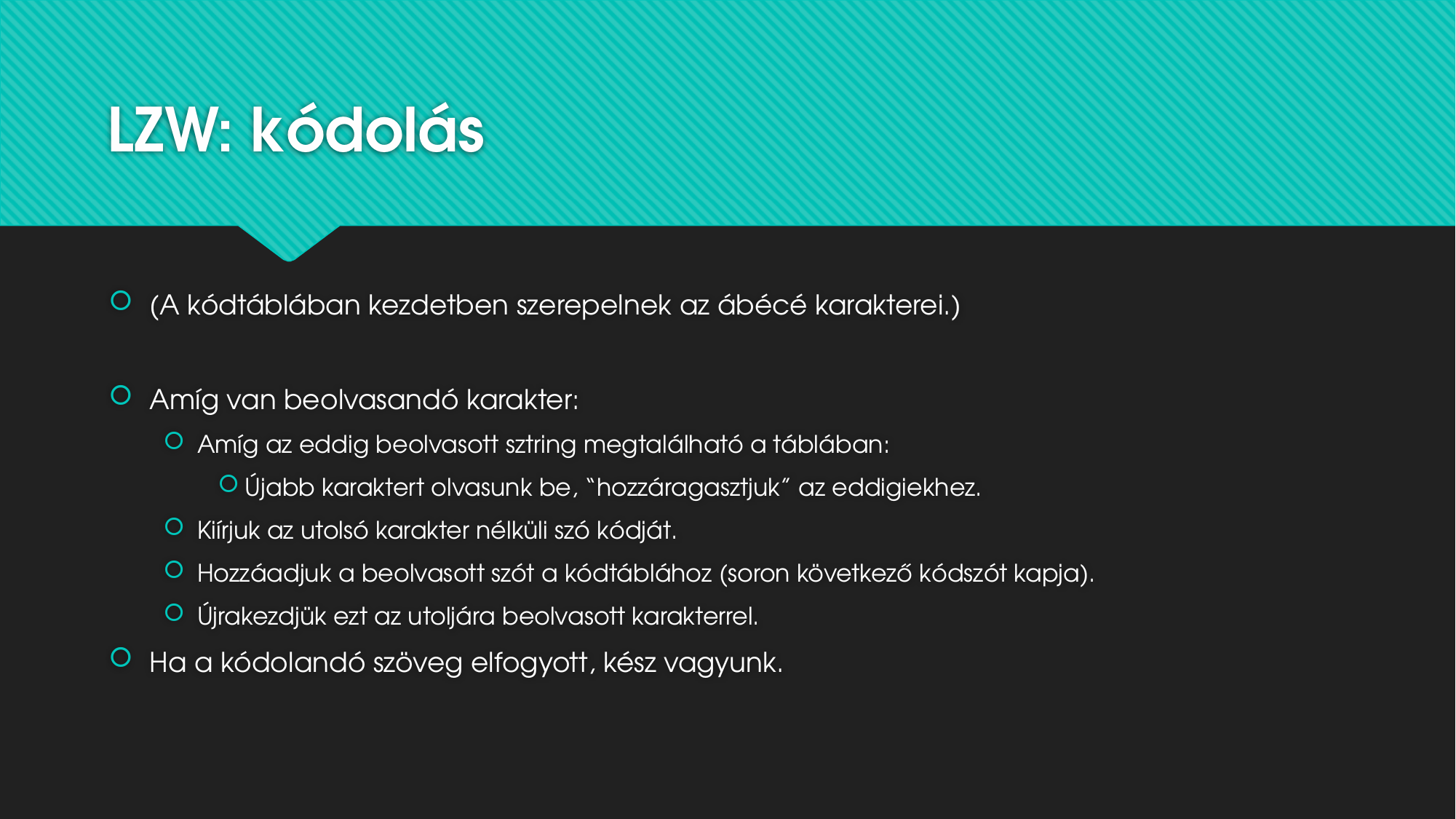

# LZW: kódolás
(A kódtáblában kezdetben szerepelnek az ábécé karakterei.)

Amíg van beolvasandó karakter:
Amíg az eddig beolvasott sztring megtalálható a táblában:
Újabb karaktert olvasunk be, “hozzáragasztjuk” az eddigiekhez.
Kiírjuk az utolsó karakter nélküli szó kódját.
Hozzáadjuk a beolvasott szót a kódtáblához (soron következő kódszót kapja).
Újrakezdjük ezt az utoljára beolvasott karakterrel.
Ha a kódolandó szöveg elfogyott, kész vagyunk.